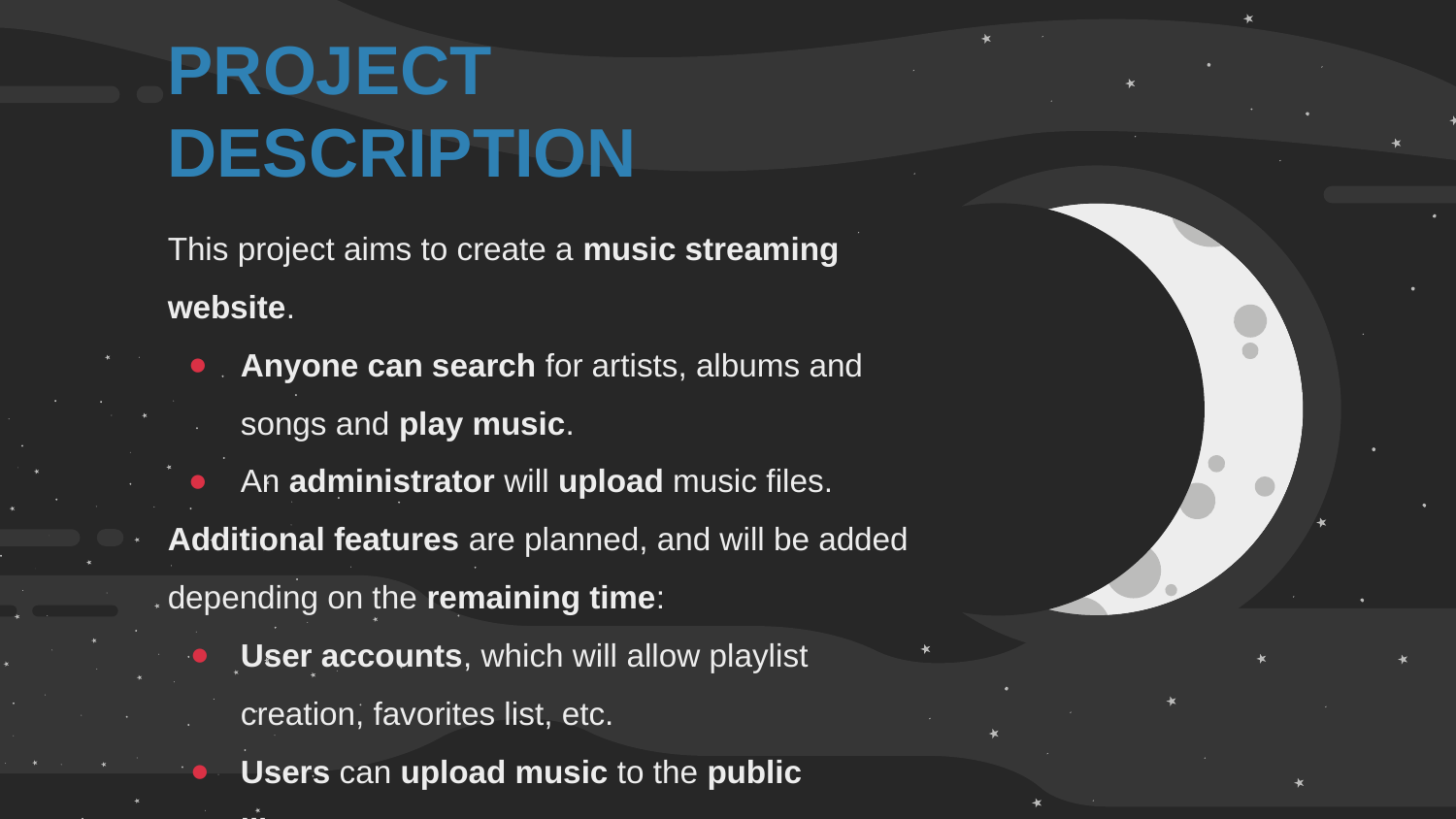

# PROJECT DESCRIPTION

This project aims to create a music streaming website.
Anyone can search for artists, albums and songs and play music.
An administrator will upload music files.
Additional features are planned, and will be added depending on the remaining time:
User accounts, which will allow playlist creation, favorites list, etc.
Users can upload music to the public library.